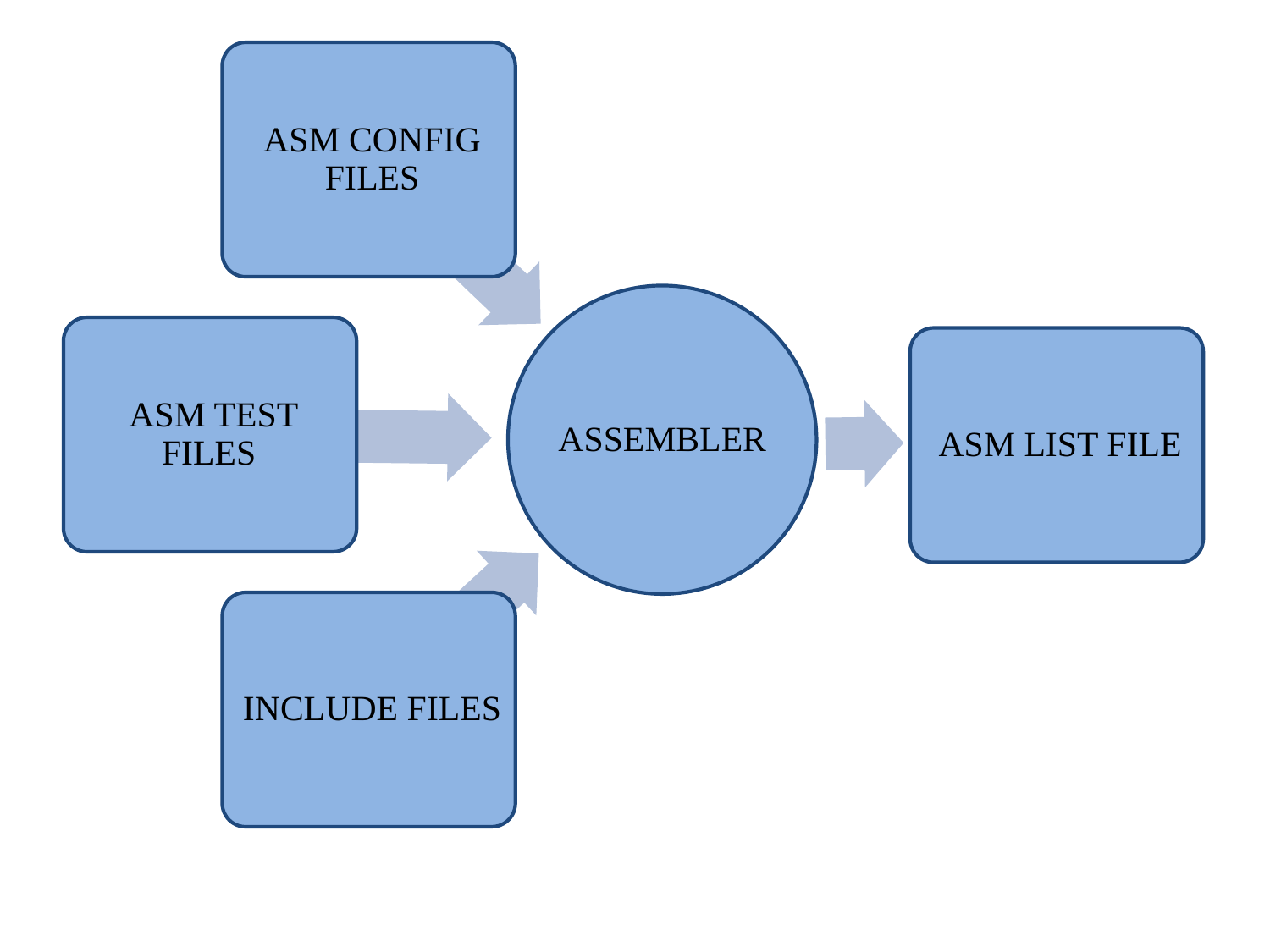

#
ASSEMBLER
INCLUDE FILES
ASM TEST FILES
ASM CONFIG FILES
ASM LIST FILE